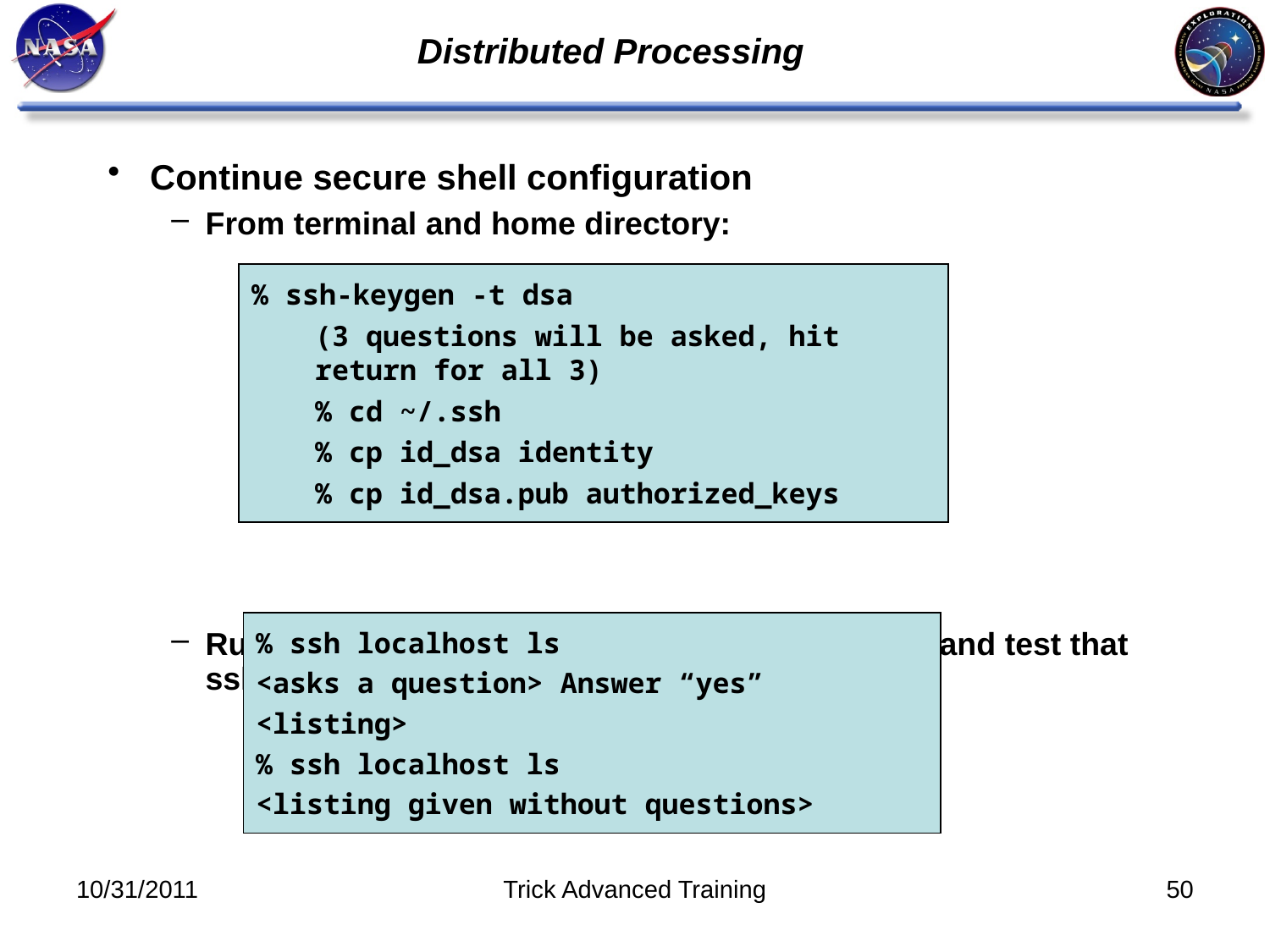

Distributed Processing
# Continue secure shell configuration
From terminal and home directory:

Run ssh command twice to create known_hosts and test that ssh command works with no password prompt:

% ssh-keygen -t dsa
(3 questions will be asked, hit return for all 3)
% cd ~/.ssh
% cp id_dsa identity
% cp id_dsa.pub authorized_keys
% ssh localhost ls
<asks a question> Answer “yes”
<listing>
% ssh localhost ls
<listing given without questions>
10/31/2011
Trick Advanced Training
50